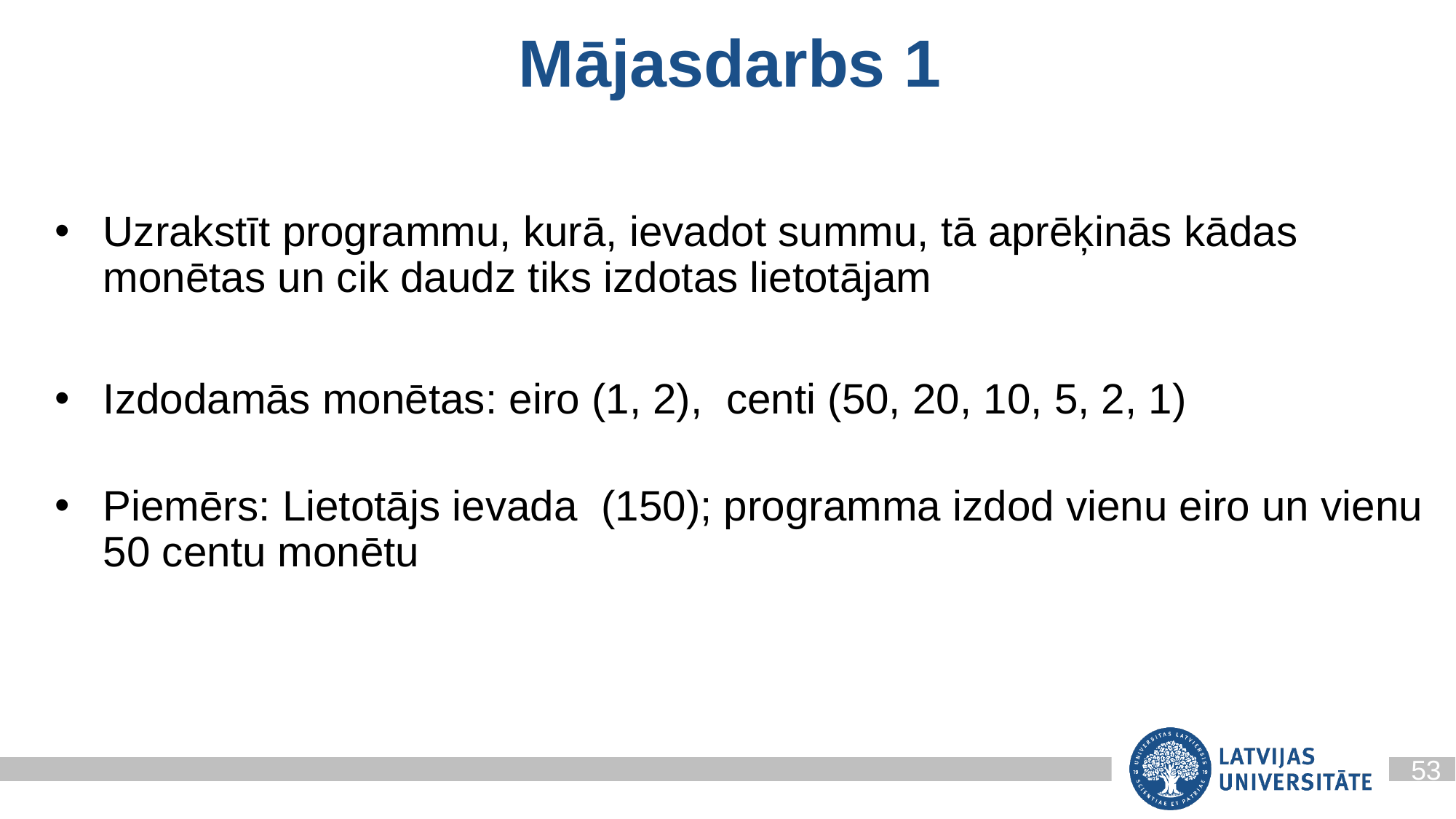

Mājasdarbs 1
Uzrakstīt programmu, kurā, ievadot summu, tā aprēķinās kādas monētas un cik daudz tiks izdotas lietotājam

Izdodamās monētas: eiro (1, 2),  centi (50, 20, 10, 5, 2, 1)
Piemērs: Lietotājs ievada  (150); programma izdod vienu eiro un vienu 50 centu monētu
53